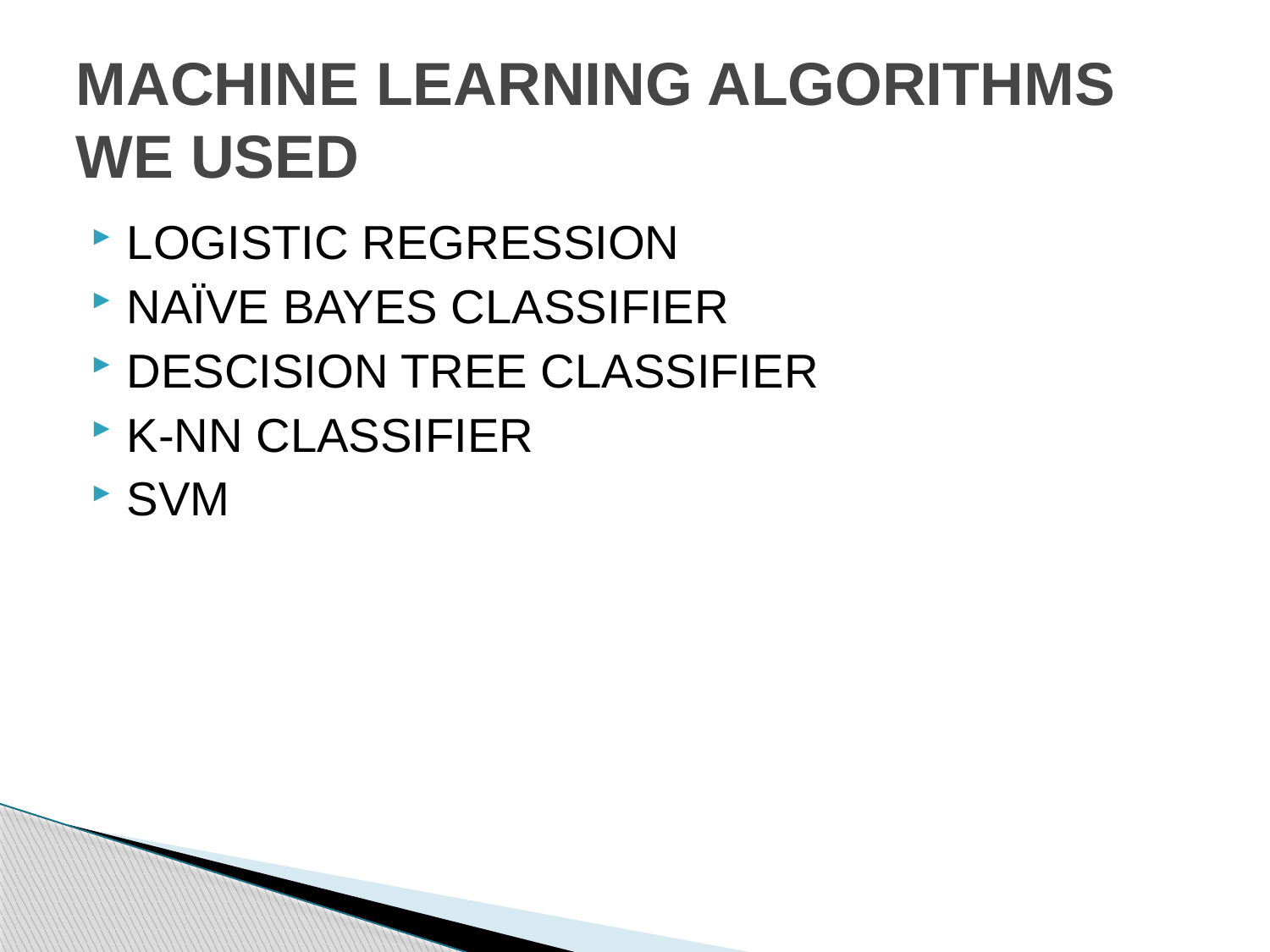

# MACHINE LEARNING ALGORITHMS WE USED
LOGISTIC REGRESSION
NAÏVE BAYES CLASSIFIER
DESCISION TREE CLASSIFIER
K-NN CLASSIFIER
SVM